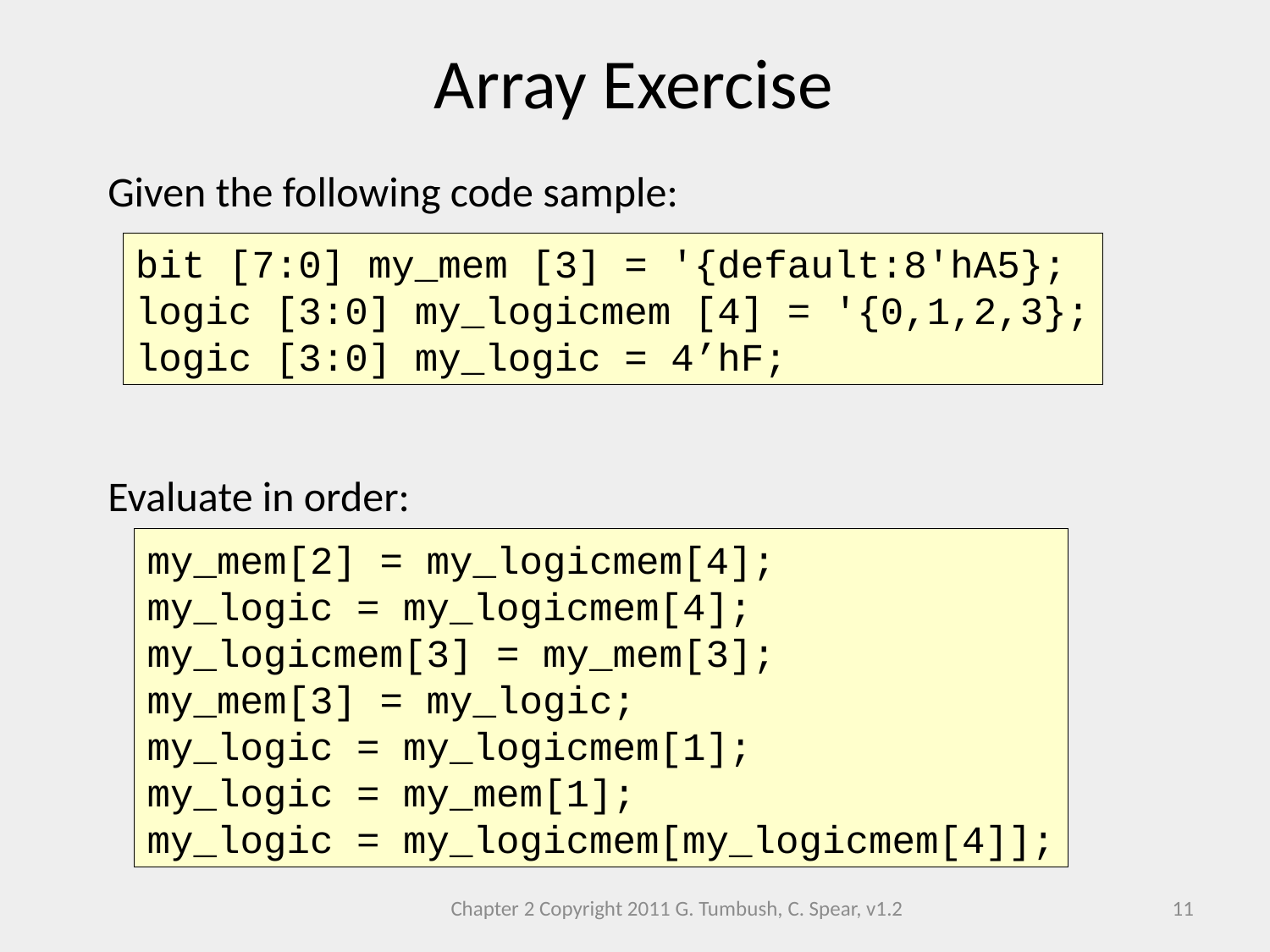

Array Exercise

Given the following code sample:

Evaluate in order:
bit [7:0] my_mem [3] = '{default:8'hA5};
logic [3:0] my_logicmem [4] = '{0,1,2,3};
logic [3:0] my_logic = 4’hF;
my_mem[2] = my_logicmem[4];
my_logic = my_logicmem[4];
my_logicmem[3] = my_mem[3];
my_mem[3] = my_logic;
my_logic = my_logicmem[1];
my_logic = my_mem[1];
my_logic = my_logicmem[my_logicmem[4]];
Chapter 2 Copyright 2011 G. Tumbush, C. Spear, v1.2
11